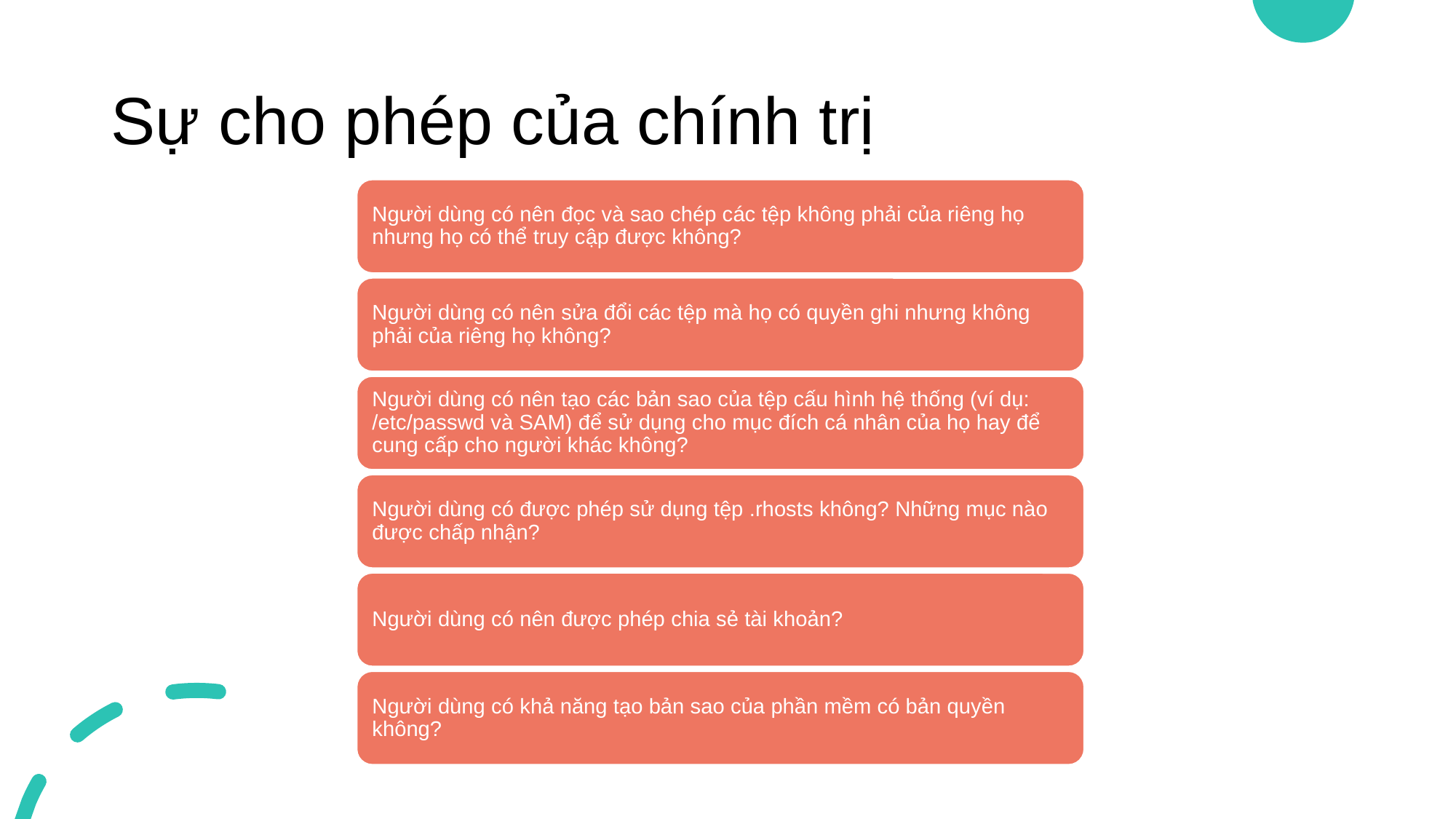

# Sự cho phép của chính trị
Người dùng có nên đọc và sao chép các tệp không phải của riêng họ nhưng họ có thể truy cập được không?
Người dùng có nên sửa đổi các tệp mà họ có quyền ghi nhưng không phải của riêng họ không?
Người dùng có nên tạo các bản sao của tệp cấu hình hệ thống (ví dụ: /etc/passwd và SAM) để sử dụng cho mục đích cá nhân của họ hay để cung cấp cho người khác không?
Người dùng có được phép sử dụng tệp .rhosts không? Những mục nào được chấp nhận?
Người dùng có nên được phép chia sẻ tài khoản?
Người dùng có khả năng tạo bản sao của phần mềm có bản quyền không?